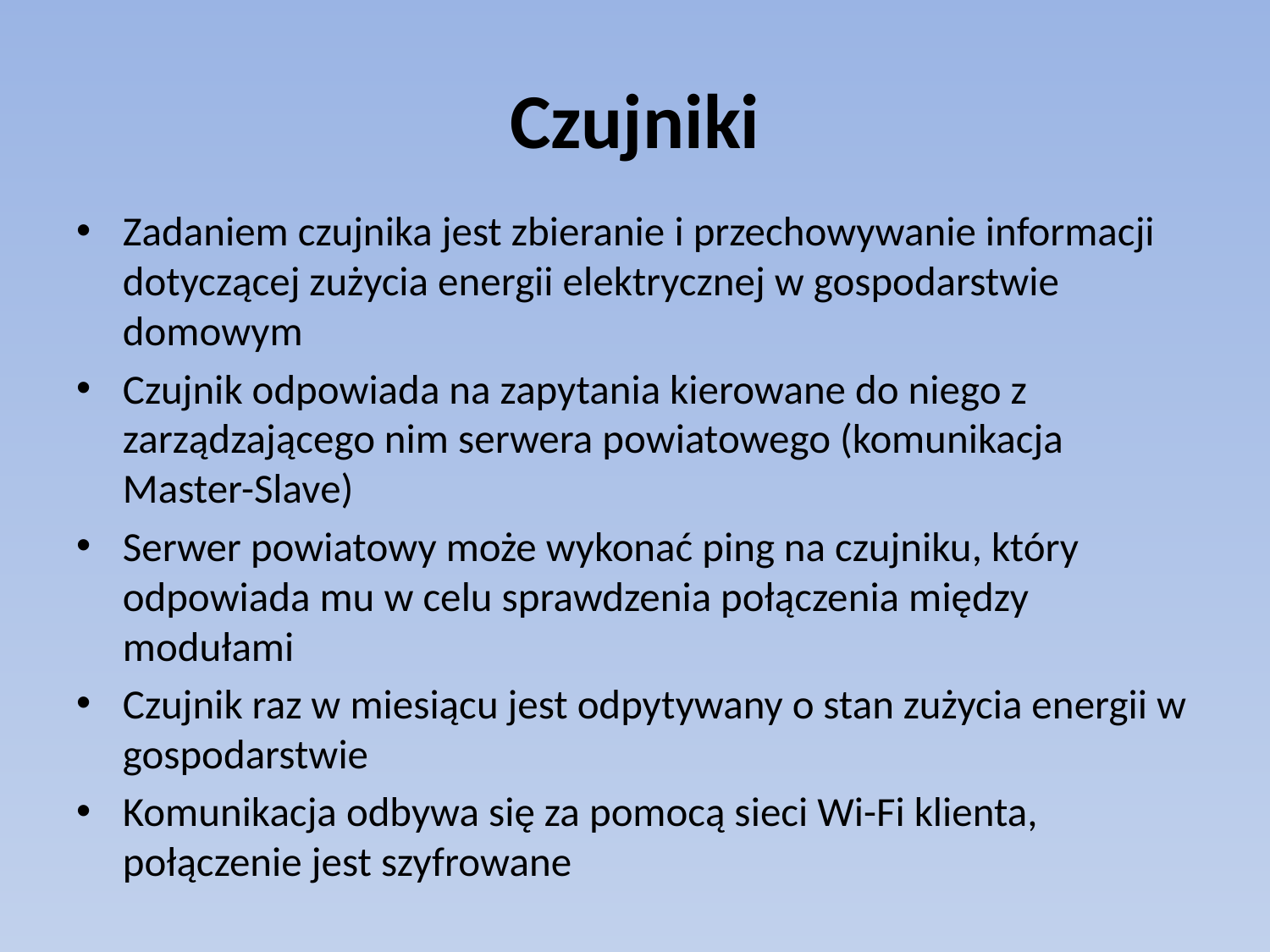

# Czujniki
Zadaniem czujnika jest zbieranie i przechowywanie informacji dotyczącej zużycia energii elektrycznej w gospodarstwie domowym
Czujnik odpowiada na zapytania kierowane do niego z zarządzającego nim serwera powiatowego (komunikacja Master-Slave)
Serwer powiatowy może wykonać ping na czujniku, który odpowiada mu w celu sprawdzenia połączenia między modułami
Czujnik raz w miesiącu jest odpytywany o stan zużycia energii w gospodarstwie
Komunikacja odbywa się za pomocą sieci Wi-Fi klienta, połączenie jest szyfrowane